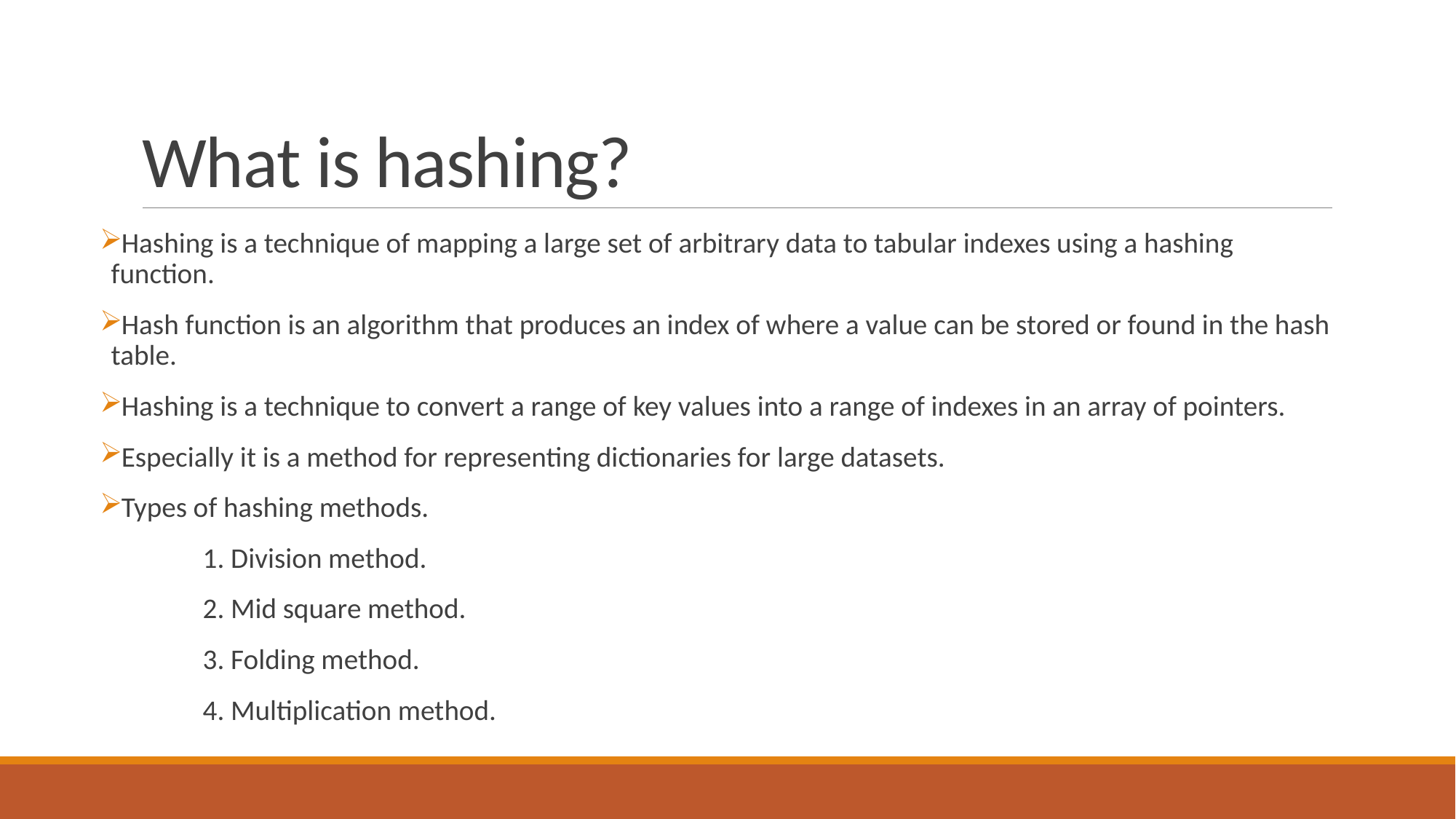

# What is hashing?
Hashing is a technique of mapping a large set of arbitrary data to tabular indexes using a hashing           function.
Hash function is an algorithm that produces an index of where a value can be stored or found in the hash table.
Hashing is a technique to convert a range of key values into a range of indexes in an array of pointers.
Especially it is a method for representing dictionaries for large datasets.
Types of hashing methods.
	1. Division method.
	2. Mid square method.
	3. Folding method.
	4. Multiplication method.